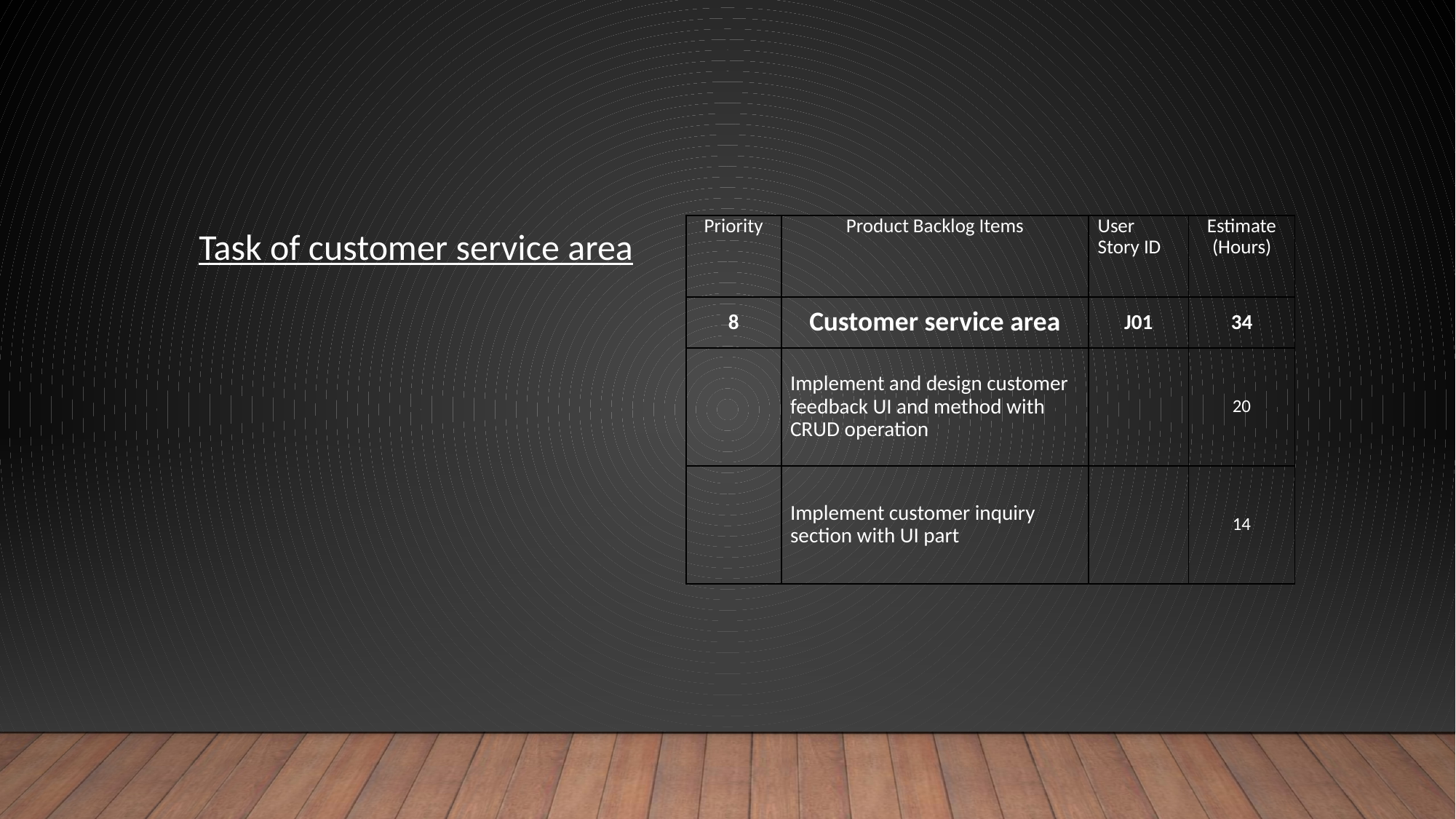

Task of customer service area

| Priority | Product Backlog Items | User Story ID | Estimate (Hours) |
| --- | --- | --- | --- |
| 8 | Customer service area | J01 | 34 |
|  | Implement and design customer feedback UI and method with CRUD operation |  | 20 |
|  | Implement customer inquiry section with UI part |  | 14 |